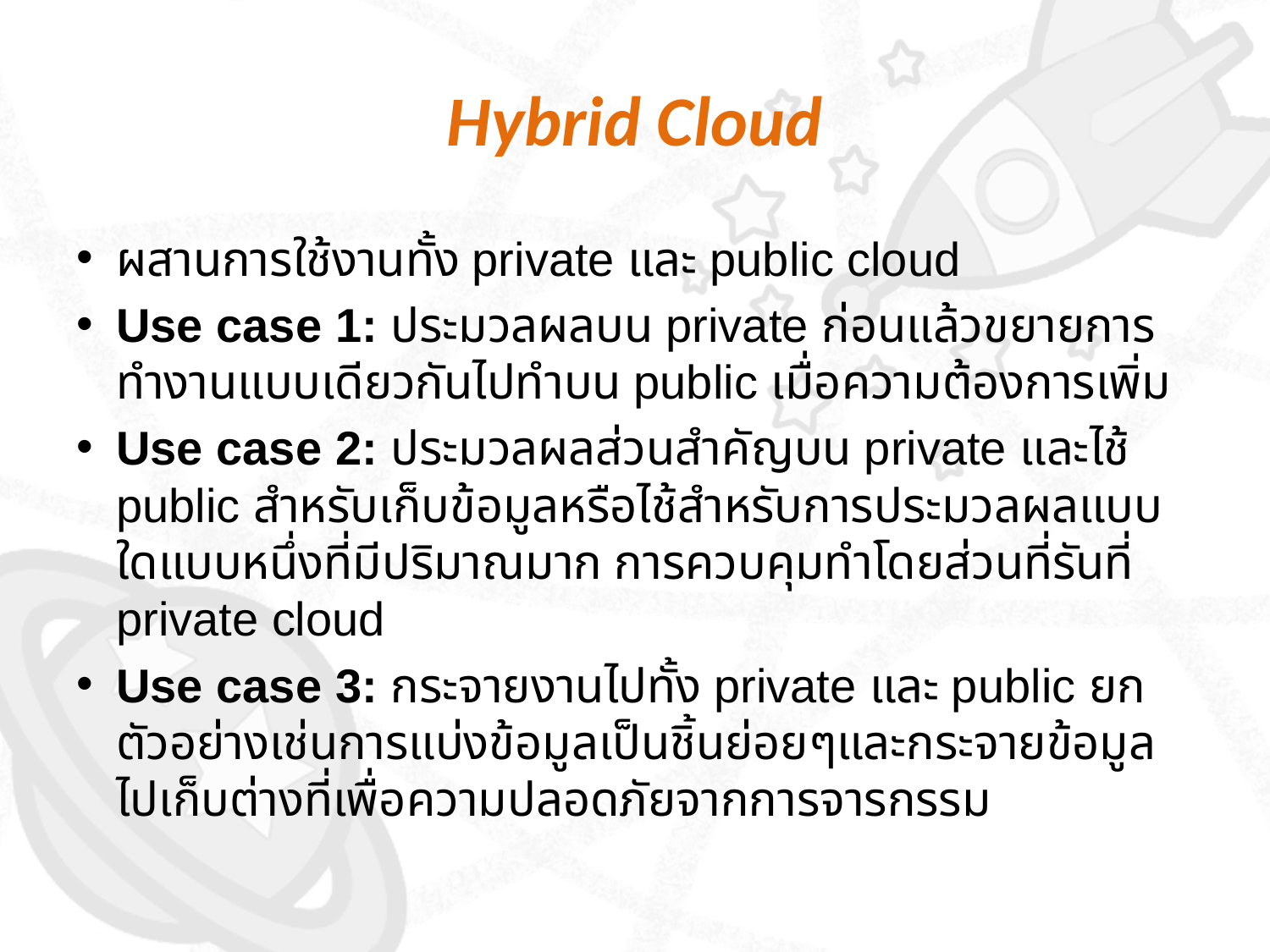

# Hybrid Cloud
ผสานการใช้งานทั้ง private และ public cloud
Use case 1: ประมวลผลบน private ก่อนแล้วขยายการทำงานแบบเดียวกันไปทำบน public เมื่อความต้องการเพิ่ม
Use case 2: ประมวลผลส่วนสำคัญบน private และไช้ public สำหรับเก็บข้อมูลหรือไช้สำหรับการประมวลผลแบบใดแบบหนึ่งที่มีปริมาณมาก การควบคุมทำโดยส่วนที่รันที่ private cloud
Use case 3: กระจายงานไปทั้ง private และ public ยกตัวอย่างเช่นการแบ่งข้อมูลเป็นชิ้นย่อยๆและกระจายข้อมูลไปเก็บต่างที่เพื่อความปลอดภัยจากการจารกรรม